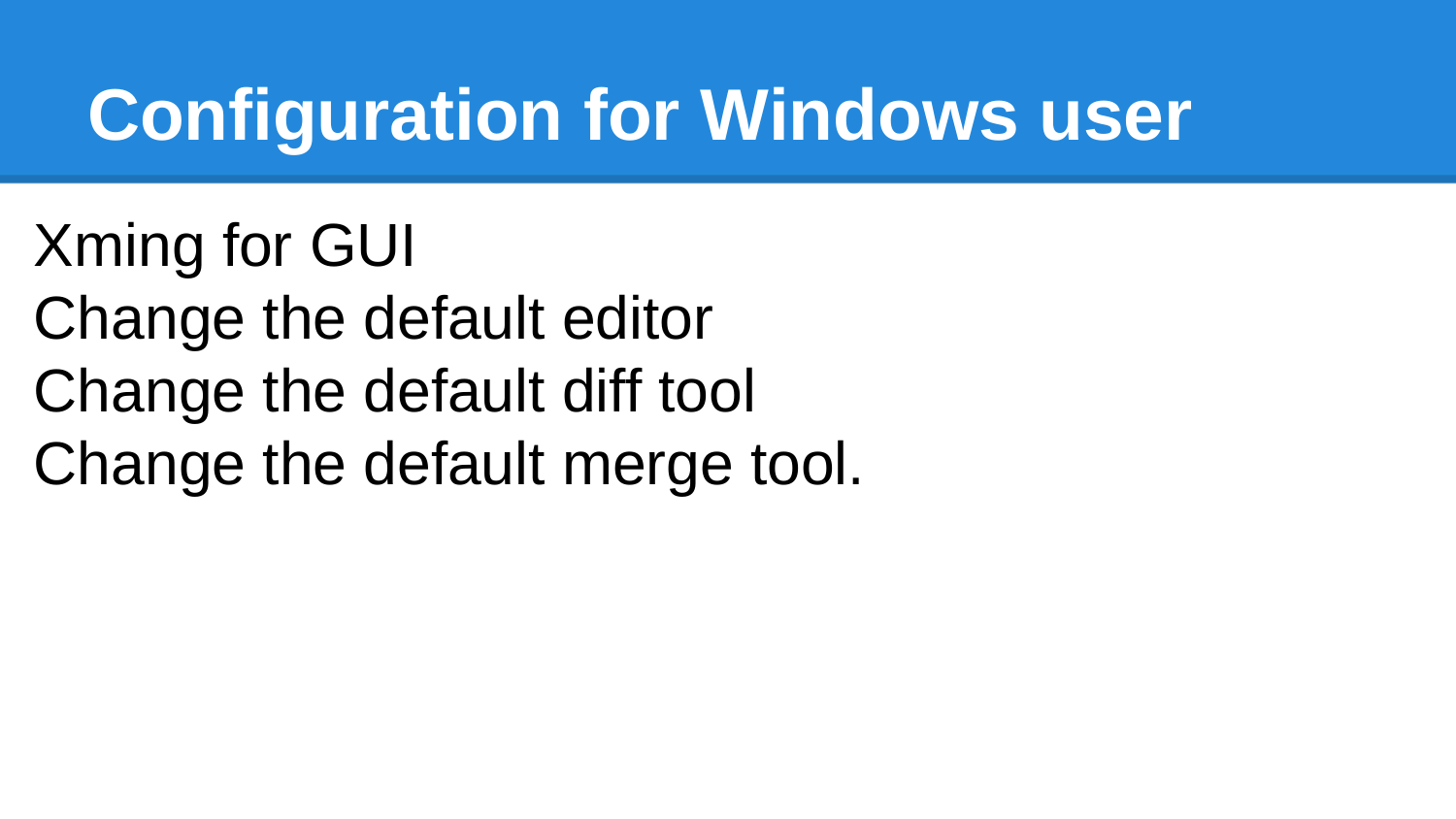

# Configuration for Windows user
Xming for GUI
Change the default editor
Change the default diff tool
Change the default merge tool.